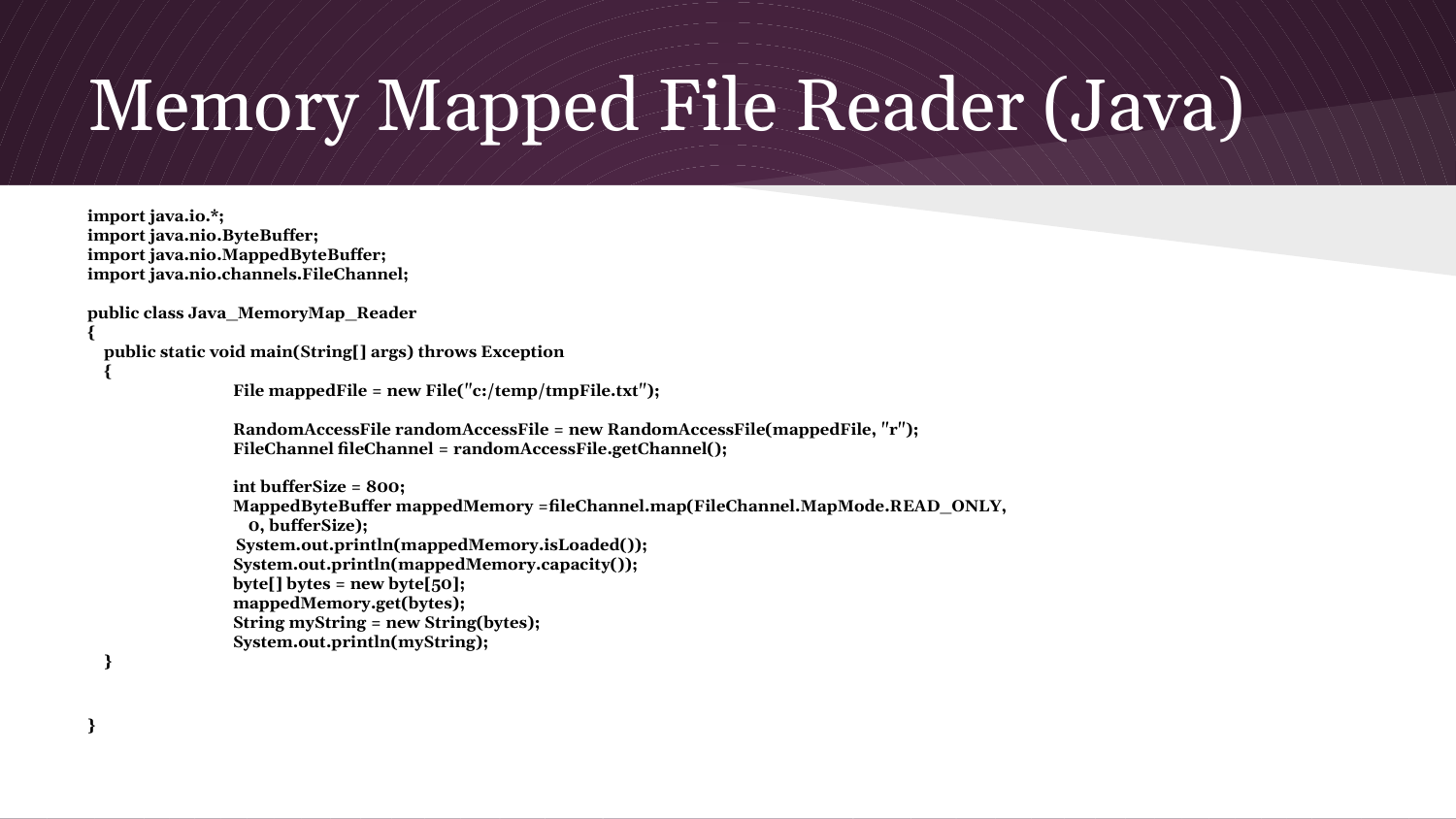

# Memory Mapped File Reader (Java)
import java.io.*;
import java.nio.ByteBuffer;
import java.nio.MappedByteBuffer;
import java.nio.channels.FileChannel;

public class Java_MemoryMap_Reader
{
    public static void main(String[] args) throws Exception
    {
	File mappedFile = new File("c:/temp/tmpFile.txt");

	RandomAccessFile randomAccessFile = new RandomAccessFile(mappedFile, "r");
	FileChannel fileChannel = randomAccessFile.getChannel();

	int bufferSize = 800;
	MappedByteBuffer mappedMemory =fileChannel.map(FileChannel.MapMode.READ_ONLY,
                                       0, bufferSize);
                                    System.out.println(mappedMemory.isLoaded());
	System.out.println(mappedMemory.capacity());
	byte[] bytes = new byte[50];
	mappedMemory.get(bytes);
	String myString = new String(bytes);
	System.out.println(myString);
    }
}